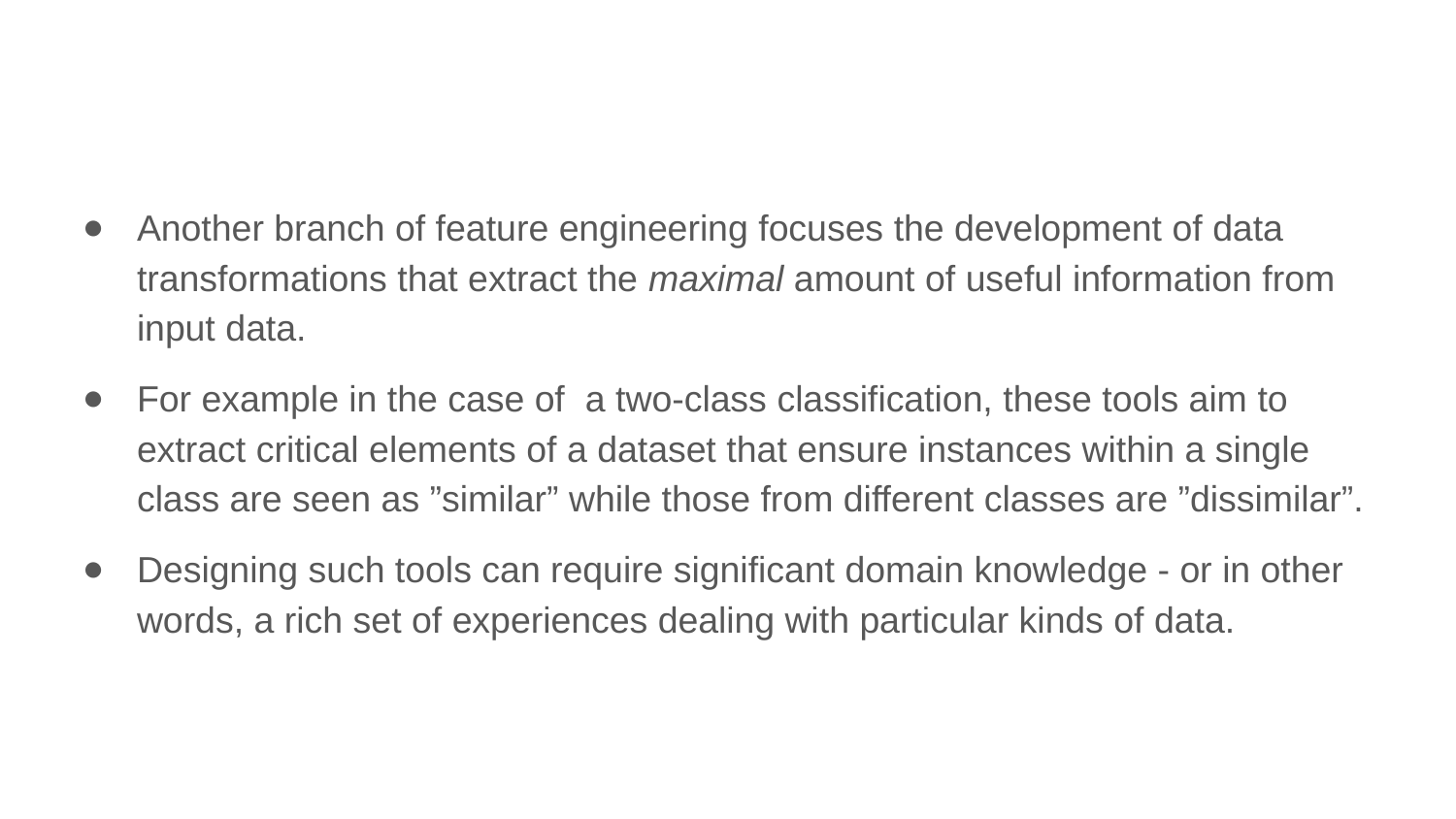

Another branch of feature engineering focuses the development of data transformations that extract the maximal amount of useful information from input data.
For example in the case of  a two-class classification, these tools aim to extract critical elements of a dataset that ensure instances within a single class are seen as ”similar” while those from different classes are ”dissimilar”.
Designing such tools can require significant domain knowledge - or in other words, a rich set of experiences dealing with particular kinds of data.